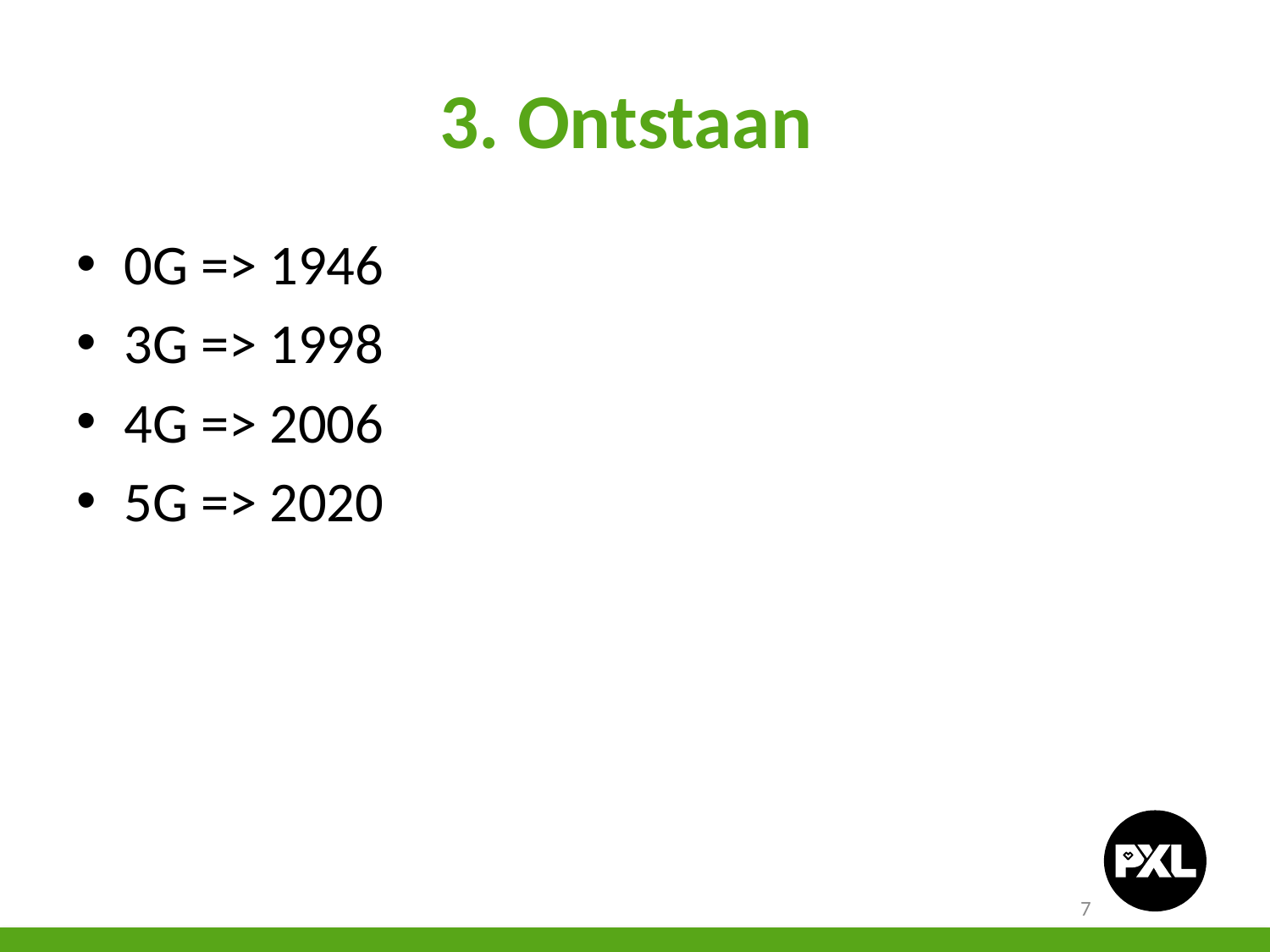

# 3. Ontstaan
0G => 1946
3G => 1998
4G => 2006
5G => 2020

7